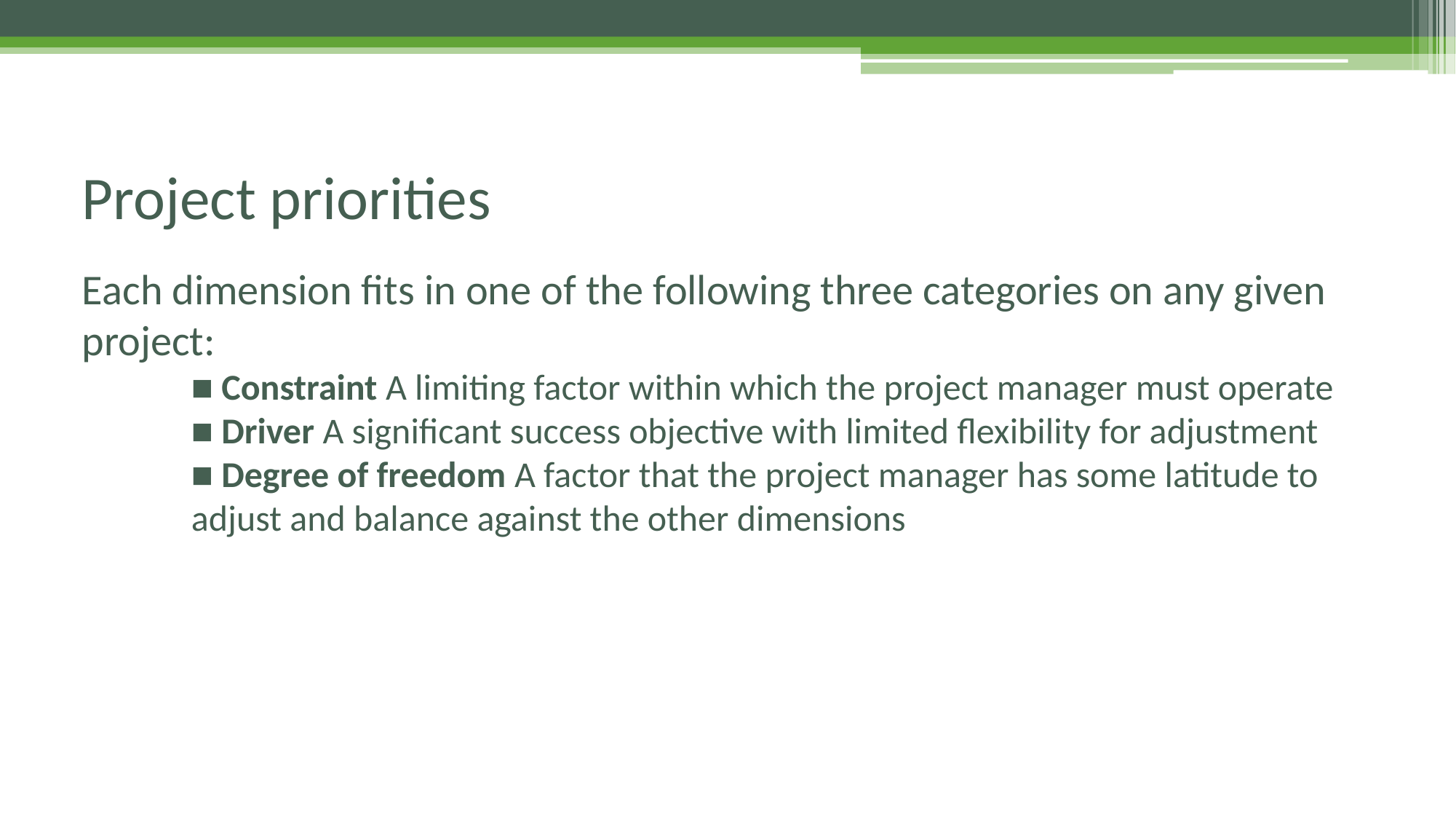

# Project priorities
Each dimension fits in one of the following three categories on any given project:
	■ Constraint A limiting factor within which the project manager must operate
	■ Driver A significant success objective with limited flexibility for adjustment
	■ Degree of freedom A factor that the project manager has some latitude to 	adjust and balance against the other dimensions